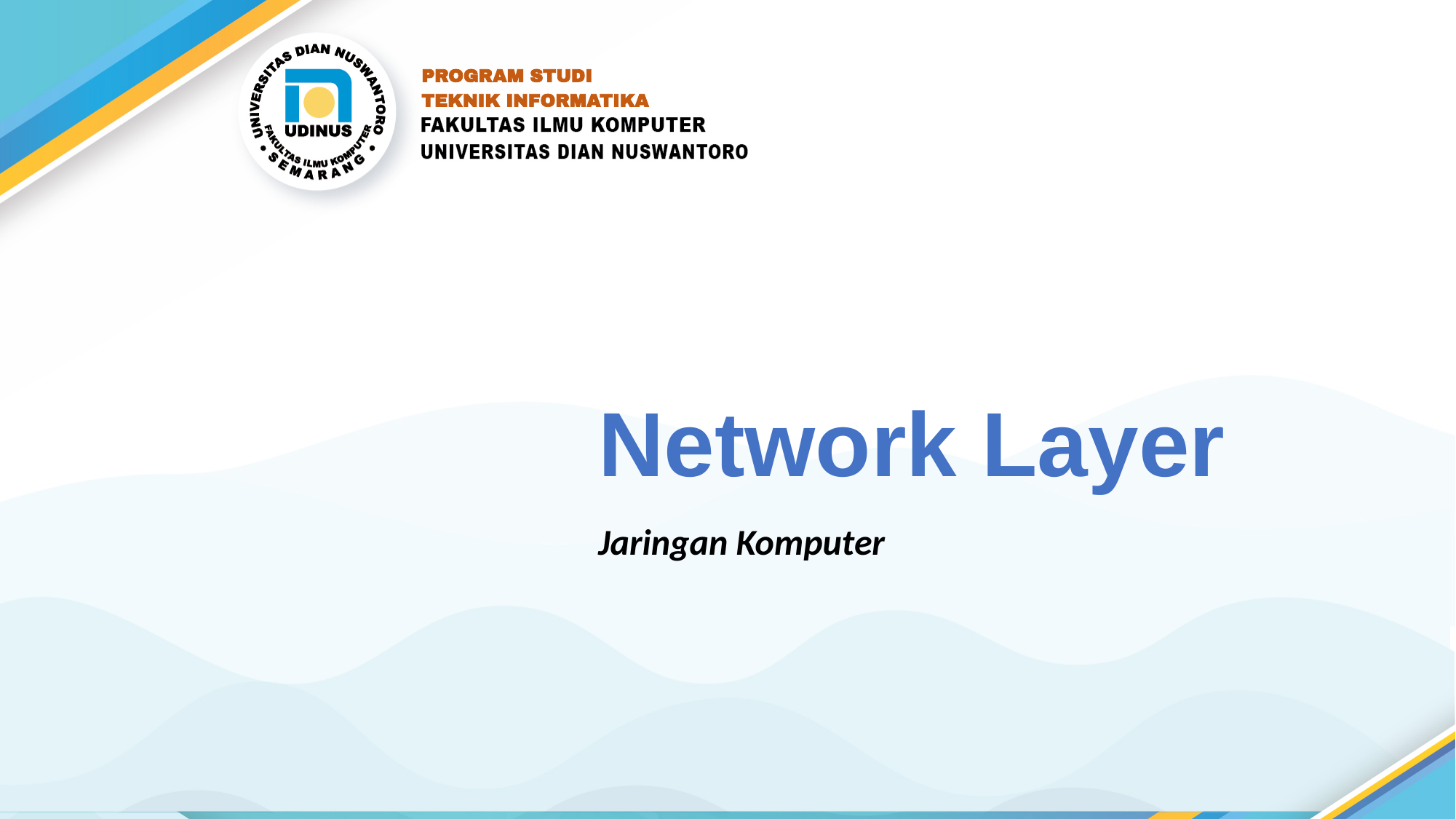

PROGRAM STUDI
TEKNIK INFORMATIKA
# Network Layer
Jaringan Komputer